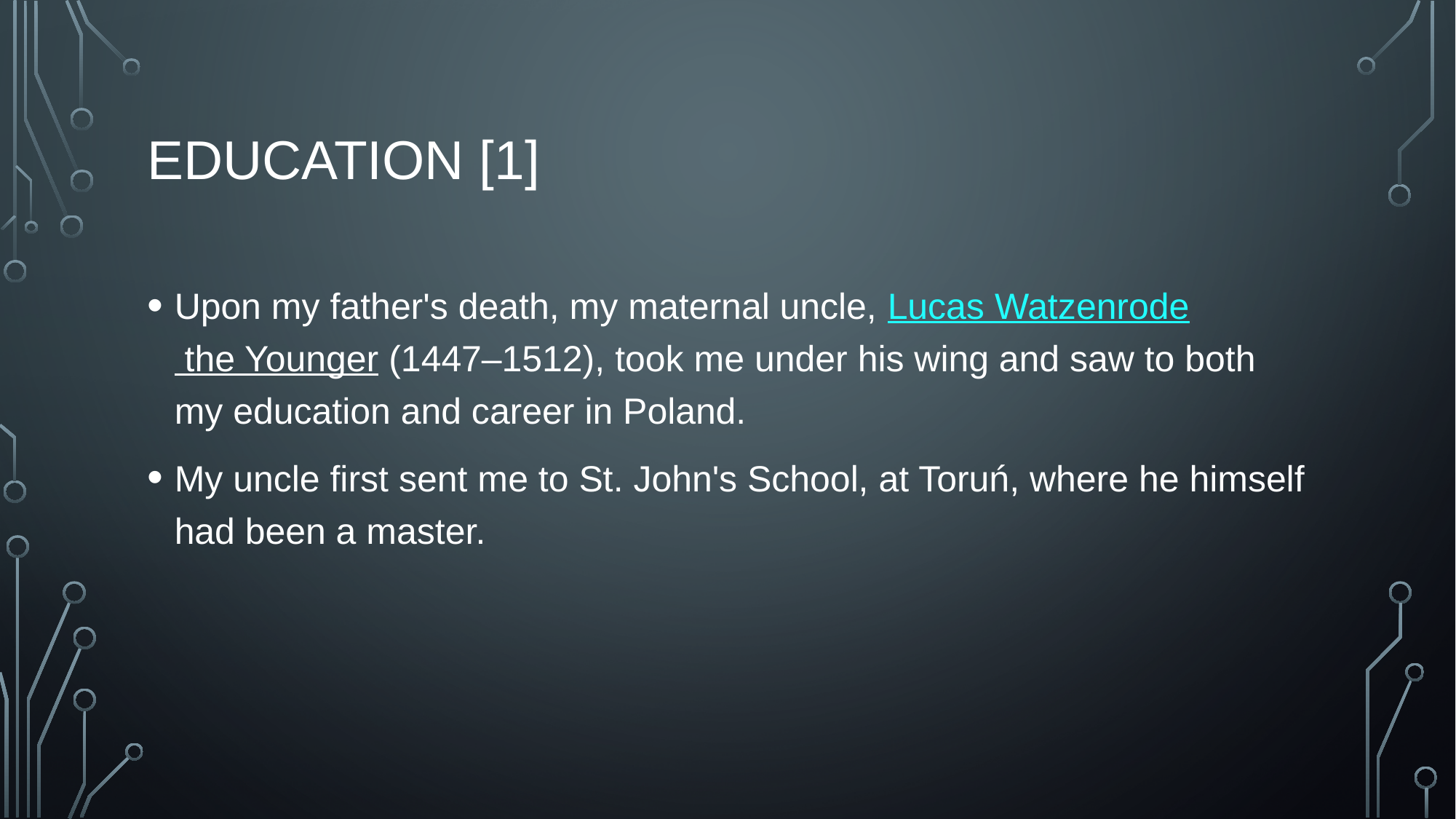

# EDUcation [1]
Upon my father's death, my maternal uncle, Lucas Watzenrode the Younger (1447–1512), took me under his wing and saw to both my education and career in Poland.
My uncle first sent me to St. John's School, at Toruń, where he himself had been a master.